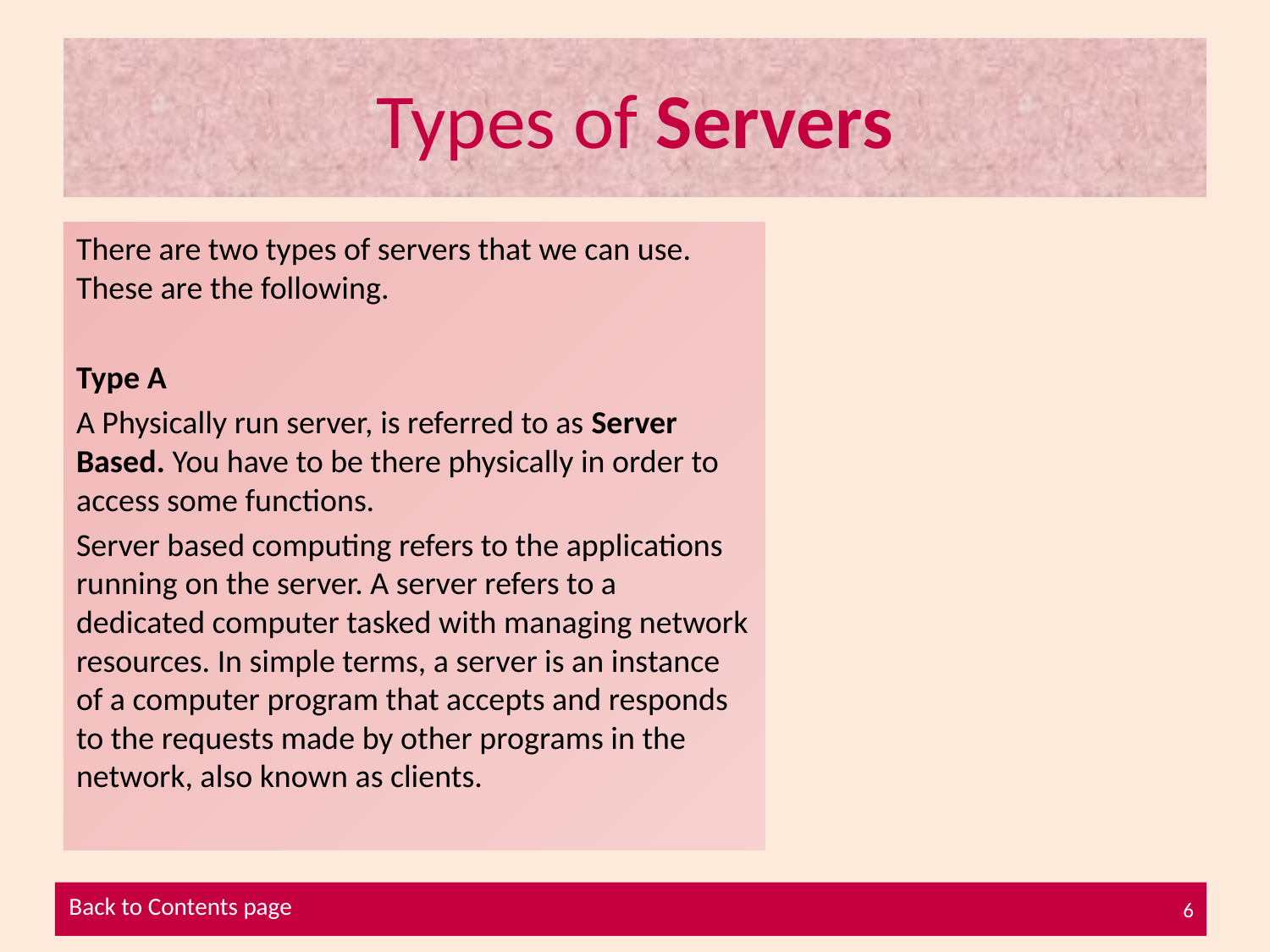

# Types of Servers
There are two types of servers that we can use. These are the following.

Type A
A Physically run server, is referred to as Server Based. You have to be there physically in order to access some functions.
Server based computing refers to the applications running on the server. A server refers to a dedicated computer tasked with managing network resources. In simple terms, a server is an instance of a computer program that accepts and responds to the requests made by other programs in the network, also known as clients.
6
Back to Contents page